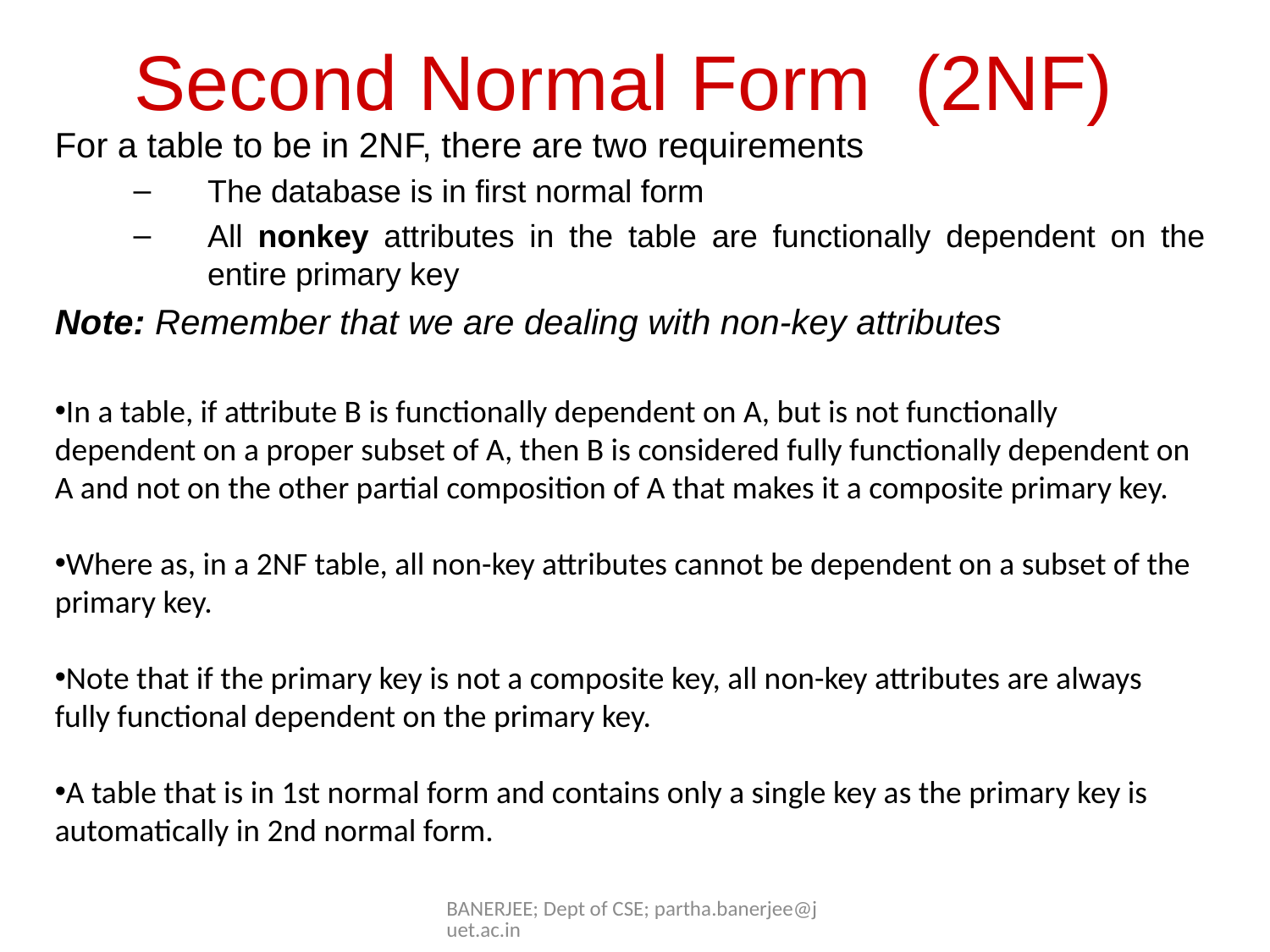

Second Normal Form  (2NF)
For a table to be in 2NF, there are two requirements
The database is in first normal form
All nonkey attributes in the table are functionally dependent on the entire primary key
Note: Remember that we are dealing with non-key attributes

In a table, if attribute B is functionally dependent on A, but is not functionally dependent on a proper subset of A, then B is considered fully functionally dependent on A and not on the other partial composition of A that makes it a composite primary key.

Where as, in a 2NF table, all non-key attributes cannot be dependent on a subset of the primary key.

Note that if the primary key is not a composite key, all non-key attributes are always fully functional dependent on the primary key.

A table that is in 1st normal form and contains only a single key as the primary key is automatically in 2nd normal form.
BANERJEE; Dept of CSE; partha.banerjee@juet.ac.in